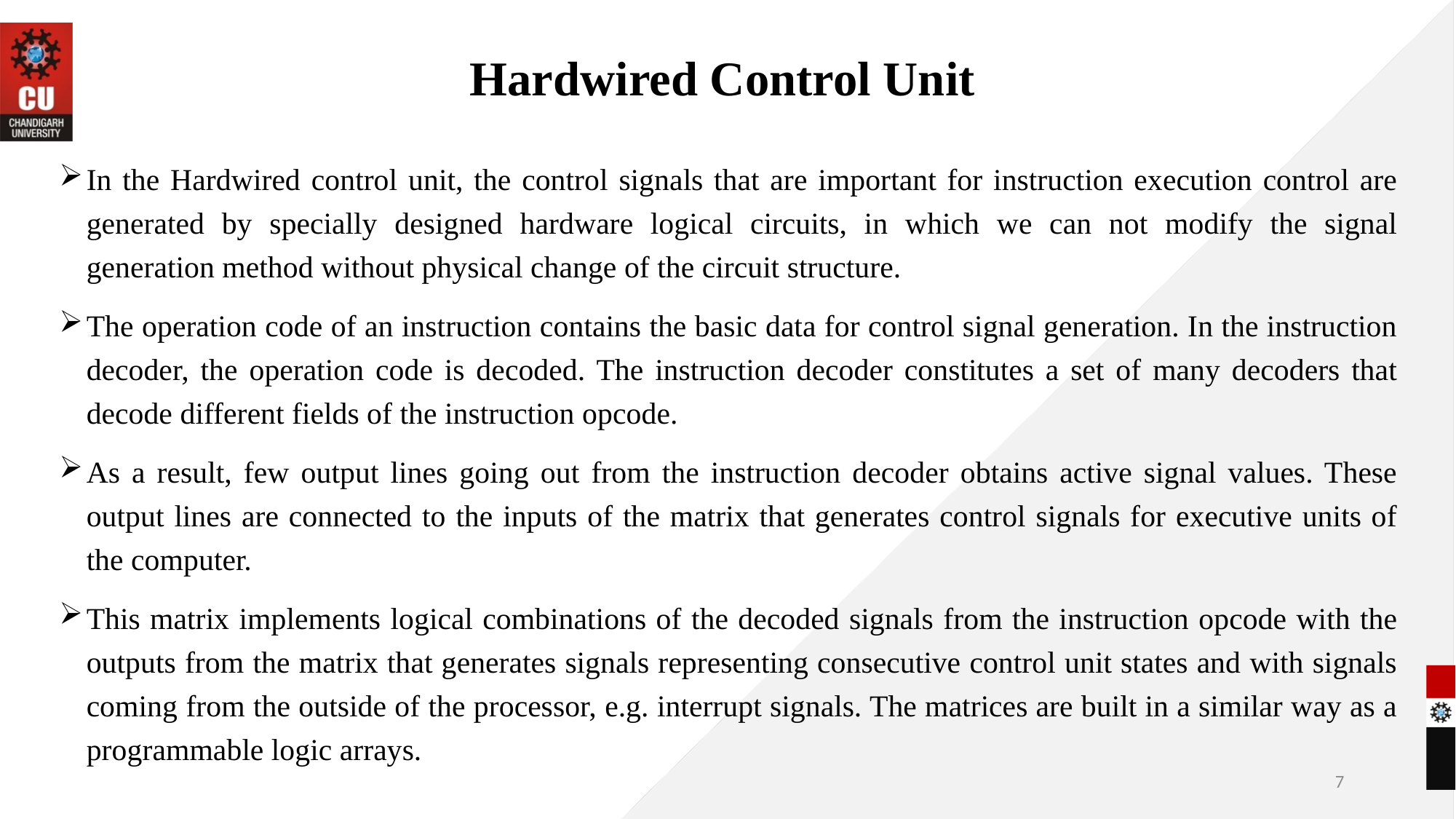

Hardwired Control Unit

In the Hardwired control unit, the control signals that are important for instruction execution control are generated by specially designed hardware logical circuits, in which we can not modify the signal generation method without physical change of the circuit structure.
The operation code of an instruction contains the basic data for control signal generation. In the instruction decoder, the operation code is decoded. The instruction decoder constitutes a set of many decoders that decode different fields of the instruction opcode.
As a result, few output lines going out from the instruction decoder obtains active signal values. These output lines are connected to the inputs of the matrix that generates control signals for executive units of the computer.
This matrix implements logical combinations of the decoded signals from the instruction opcode with the outputs from the matrix that generates signals representing consecutive control unit states and with signals coming from the outside of the processor, e.g. interrupt signals. The matrices are built in a similar way as a programmable logic arrays.

7